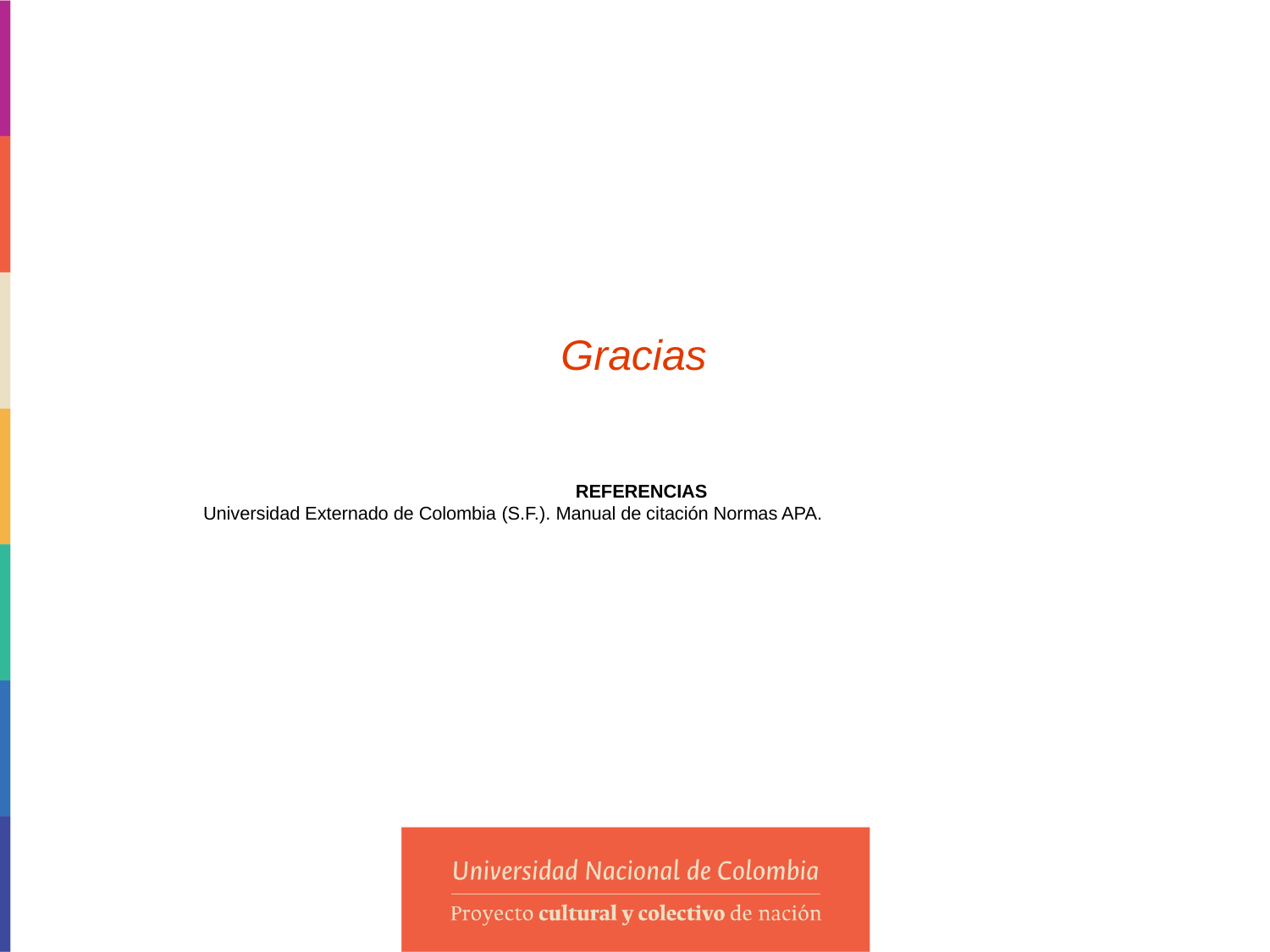

Gracias
REFERENCIAS
Universidad Externado de Colombia (S.F.). Manual de citación Normas APA.